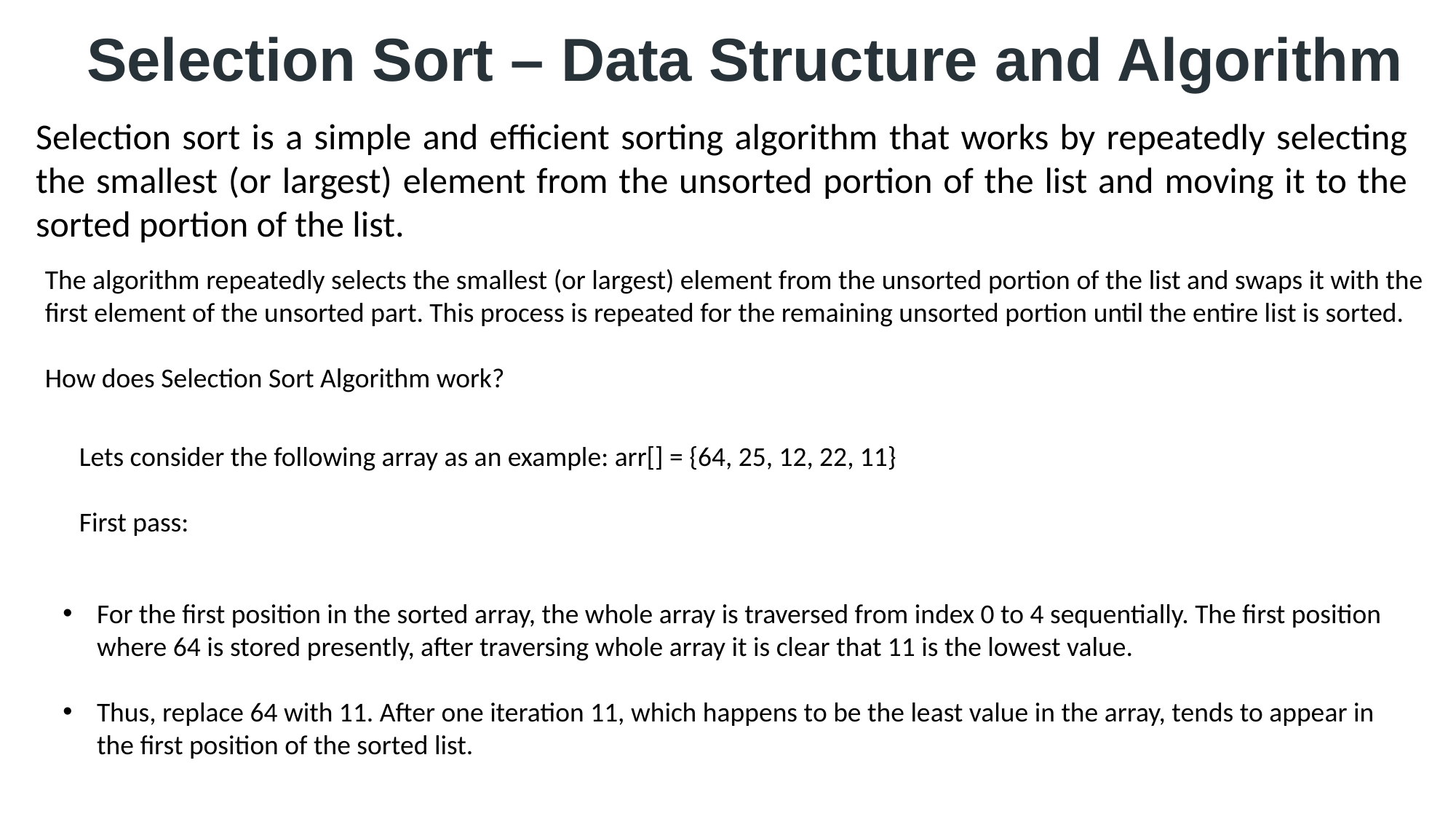

Selection Sort – Data Structure and Algorithm
Selection sort is a simple and efficient sorting algorithm that works by repeatedly selecting the smallest (or largest) element from the unsorted portion of the list and moving it to the sorted portion of the list.
The algorithm repeatedly selects the smallest (or largest) element from the unsorted portion of the list and swaps it with the first element of the unsorted part. This process is repeated for the remaining unsorted portion until the entire list is sorted.

How does Selection Sort Algorithm work?
Lets consider the following array as an example: arr[] = {64, 25, 12, 22, 11}

First pass:
For the first position in the sorted array, the whole array is traversed from index 0 to 4 sequentially. The first position where 64 is stored presently, after traversing whole array it is clear that 11 is the lowest value.

Thus, replace 64 with 11. After one iteration 11, which happens to be the least value in the array, tends to appear in the first position of the sorted list.